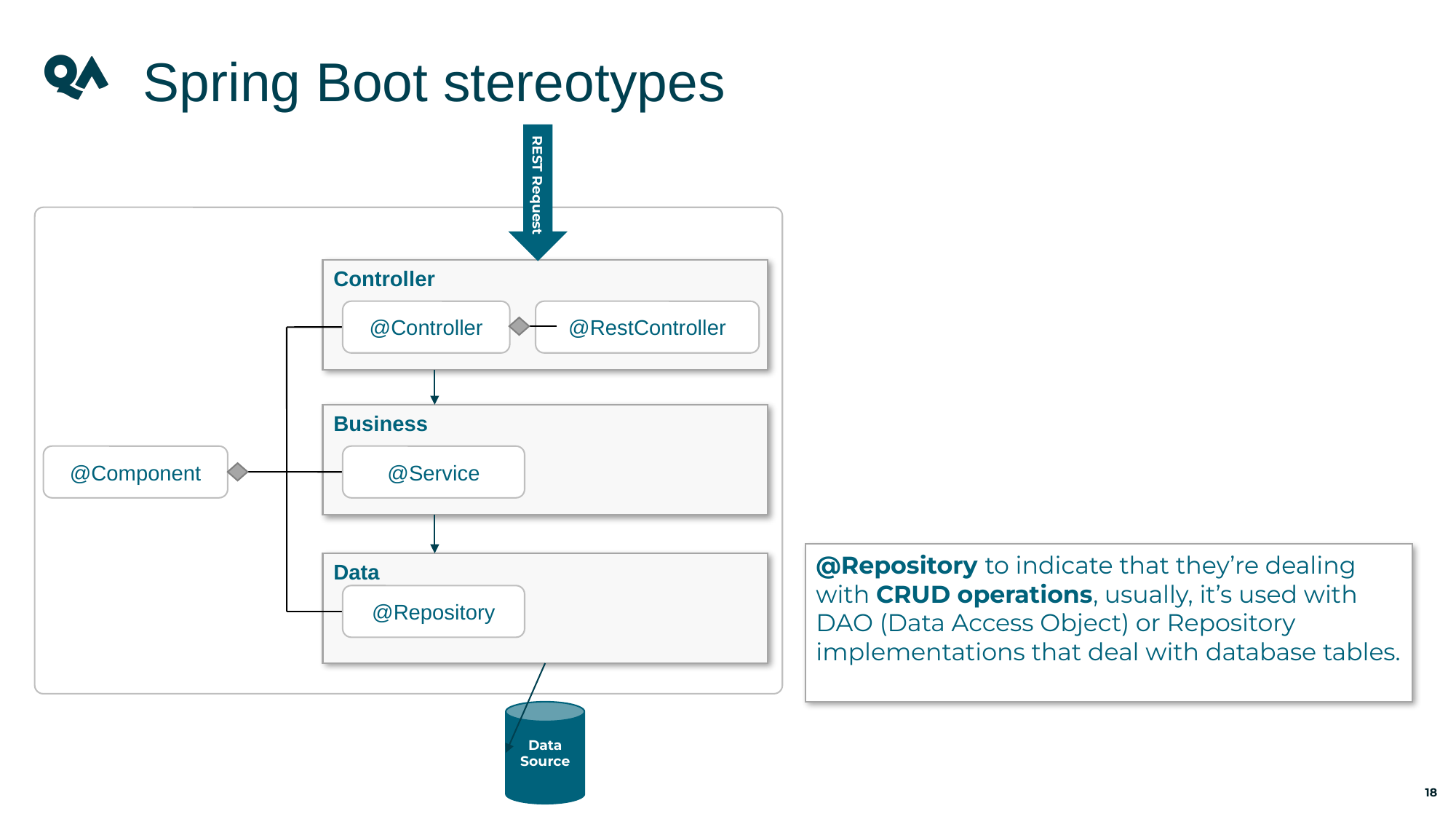

Spring Boot stereotypes
REST Request

Controller
@Controller
@RestController

Business
@Component
@Service

@Repository to indicate that they’re dealing with CRUD operations, usually, it’s used with DAO (Data Access Object) or Repository implementations that deal with database tables.
Data
@Repository

Data Source
18